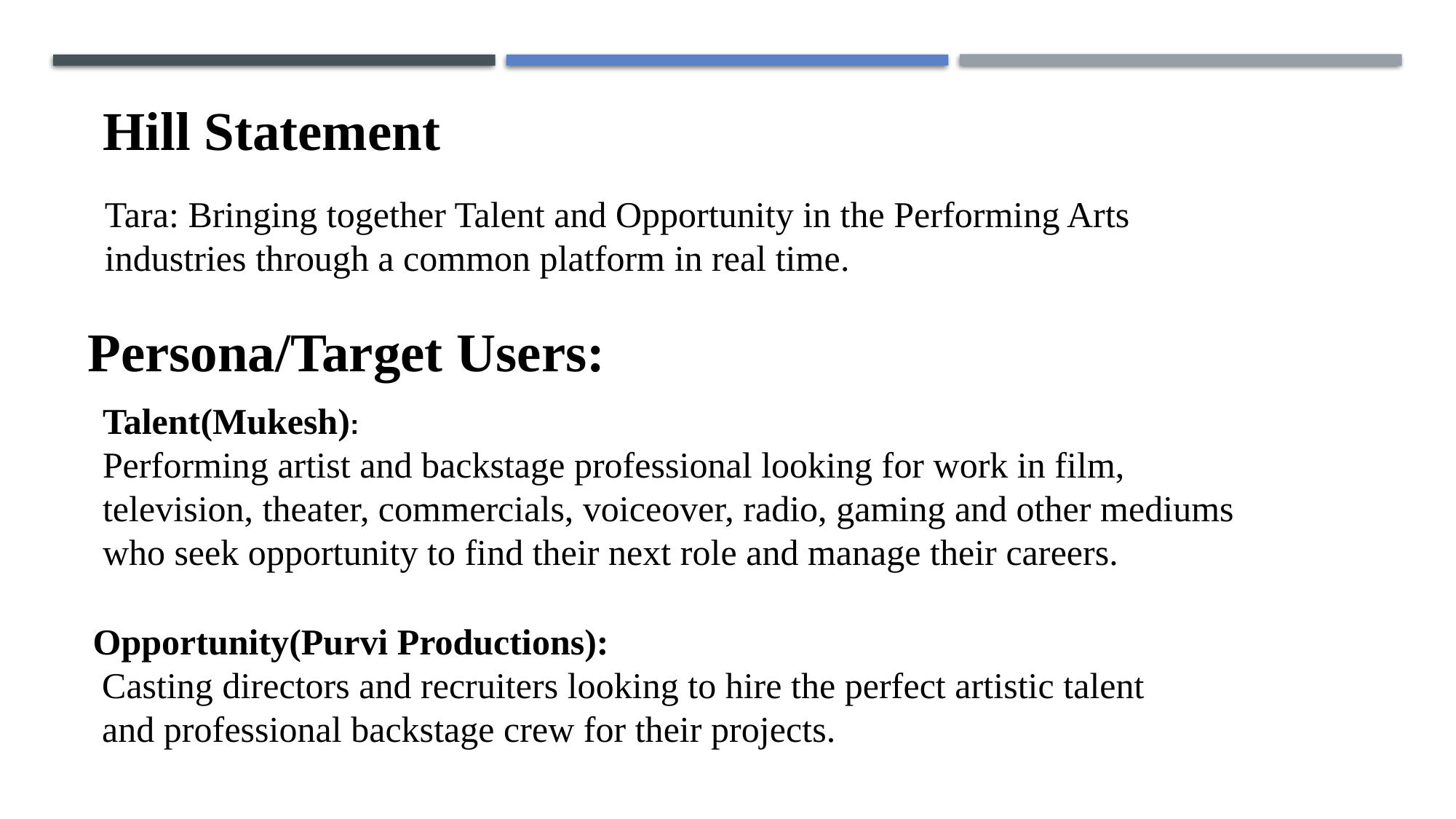

Hill Statement
Tara: Bringing together Talent and Opportunity in the Performing Arts
industries through a common platform in real time.
Persona/Target Users:

 Talent(Mukesh):
 Performing artist and backstage professional looking for work in film,
 television, theater, commercials, voiceover, radio, gaming and other mediums
 who seek opportunity to find their next role and manage their careers.

Opportunity(Purvi Productions):
 Casting directors and recruiters looking to hire the perfect artistic talent
 and professional backstage crew for their projects.